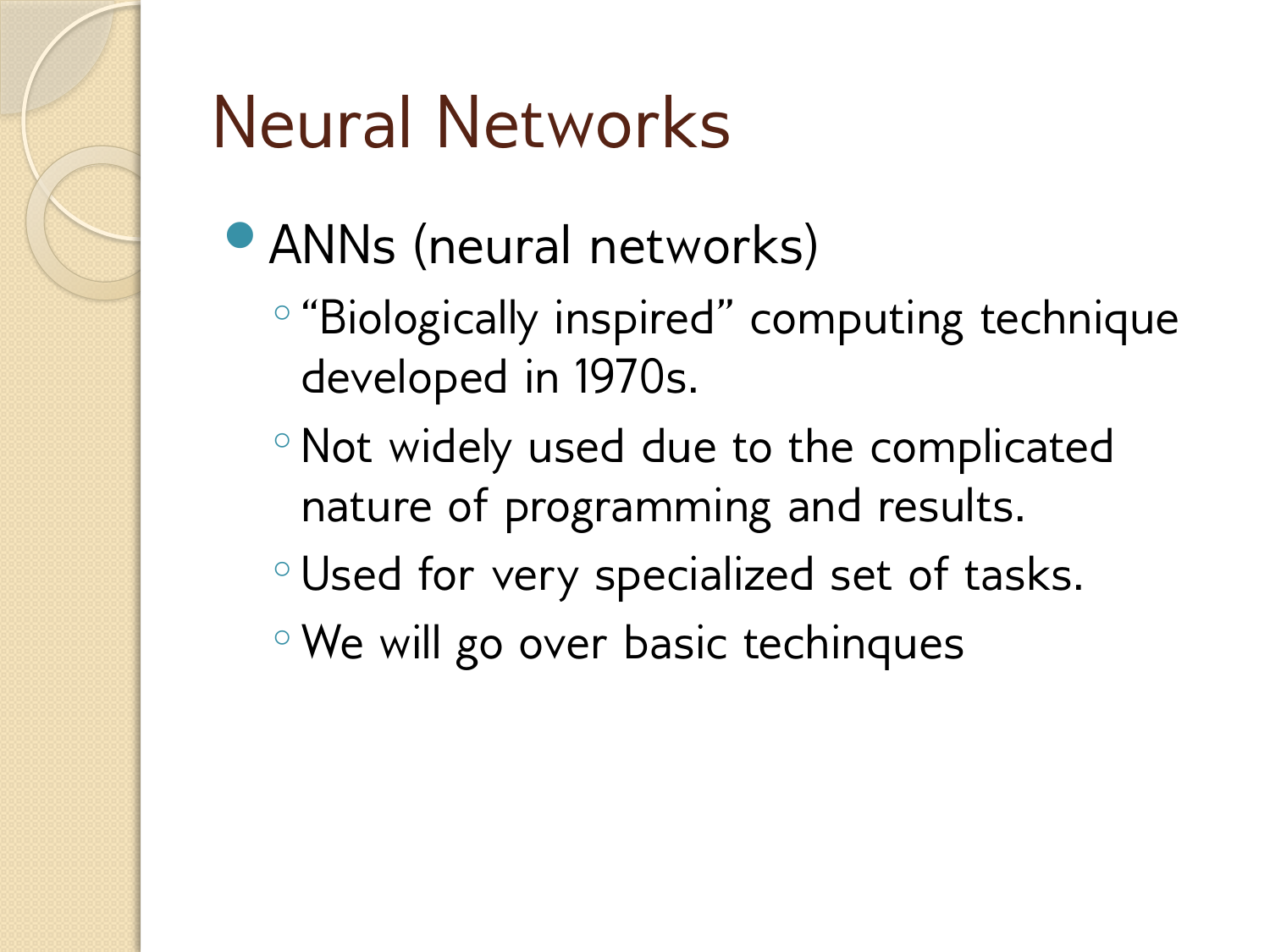

# Neural Networks
ANNs (neural networks)
“Biologically inspired” computing technique developed in 1970s.
Not widely used due to the complicated nature of programming and results.
Used for very specialized set of tasks.
We will go over basic techinques